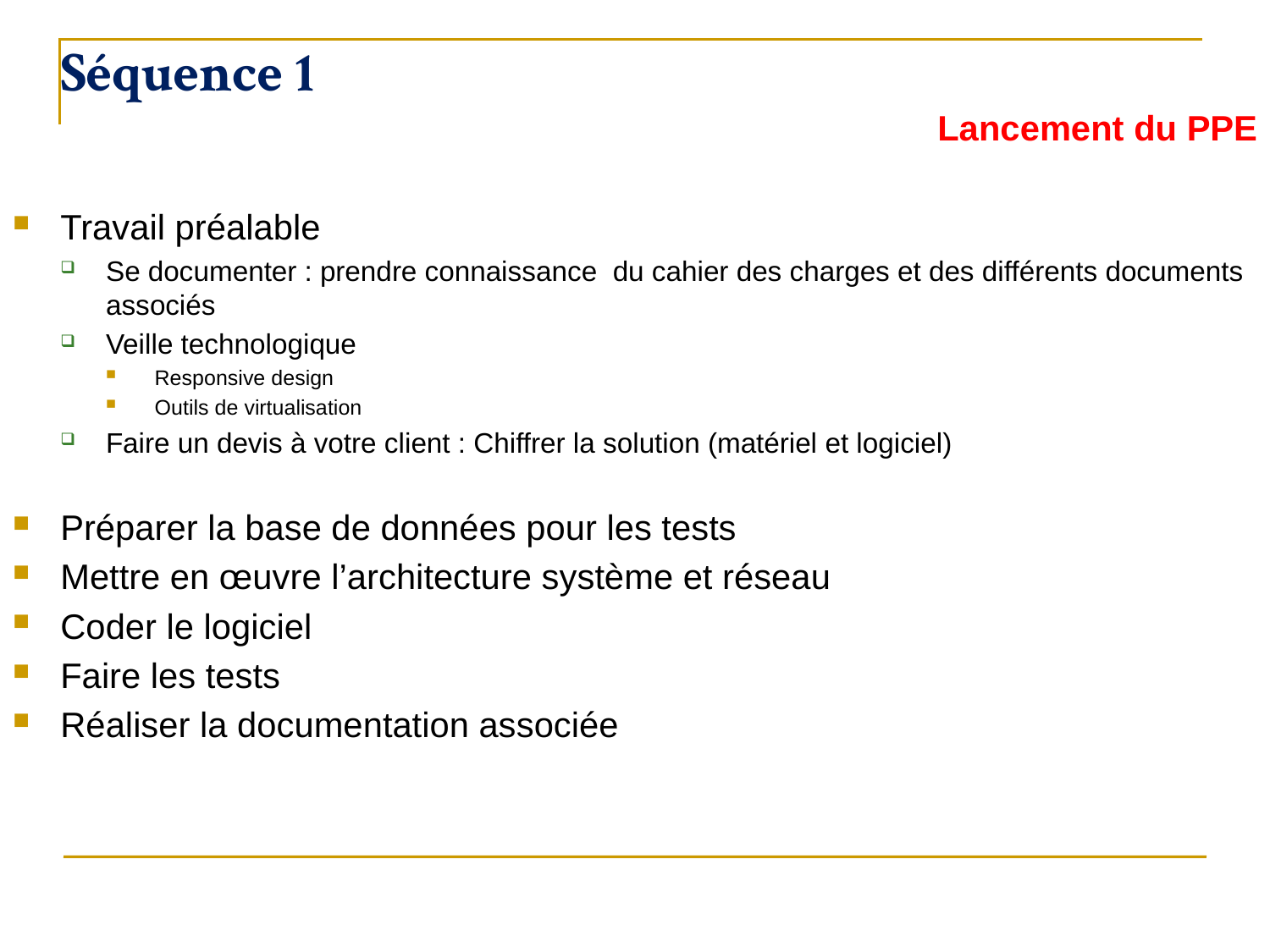

Séquence 1
Lancement du PPE

Travail préalable
Se documenter : prendre connaissance  du cahier des charges et des différents documents associés
Veille technologique
Responsive design
Outils de virtualisation
Faire un devis à votre client : Chiffrer la solution (matériel et logiciel)

Préparer la base de données pour les tests
Mettre en œuvre l’architecture système et réseau
Coder le logiciel
Faire les tests
Réaliser la documentation associée